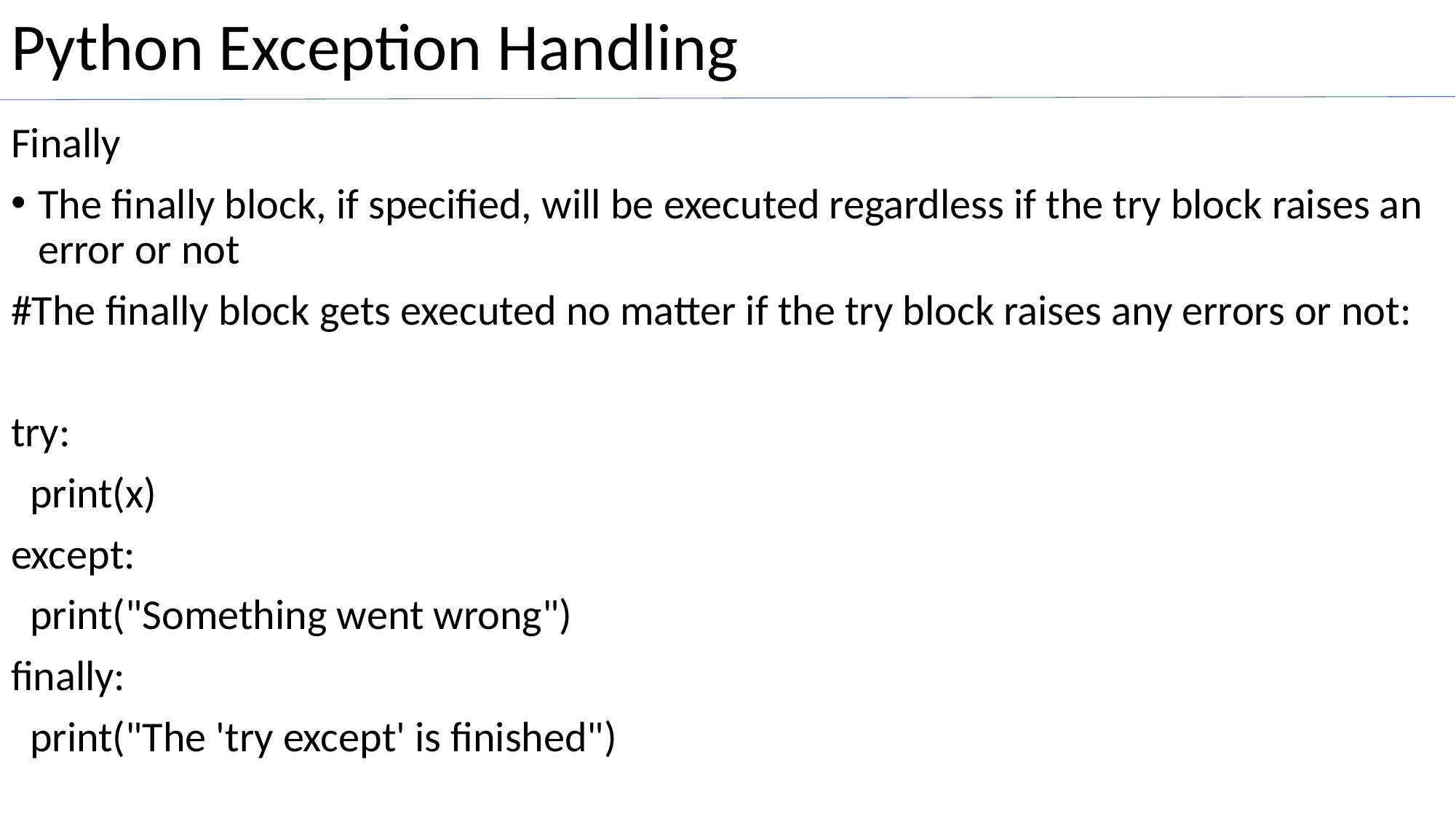

# Python Exception Handling
Finally
The finally block, if specified, will be executed regardless if the try block raises an error or not
#The finally block gets executed no matter if the try block raises any errors or not:

try:
  print(x)
except:
  print("Something went wrong")
finally:
  print("The 'try except' is finished")